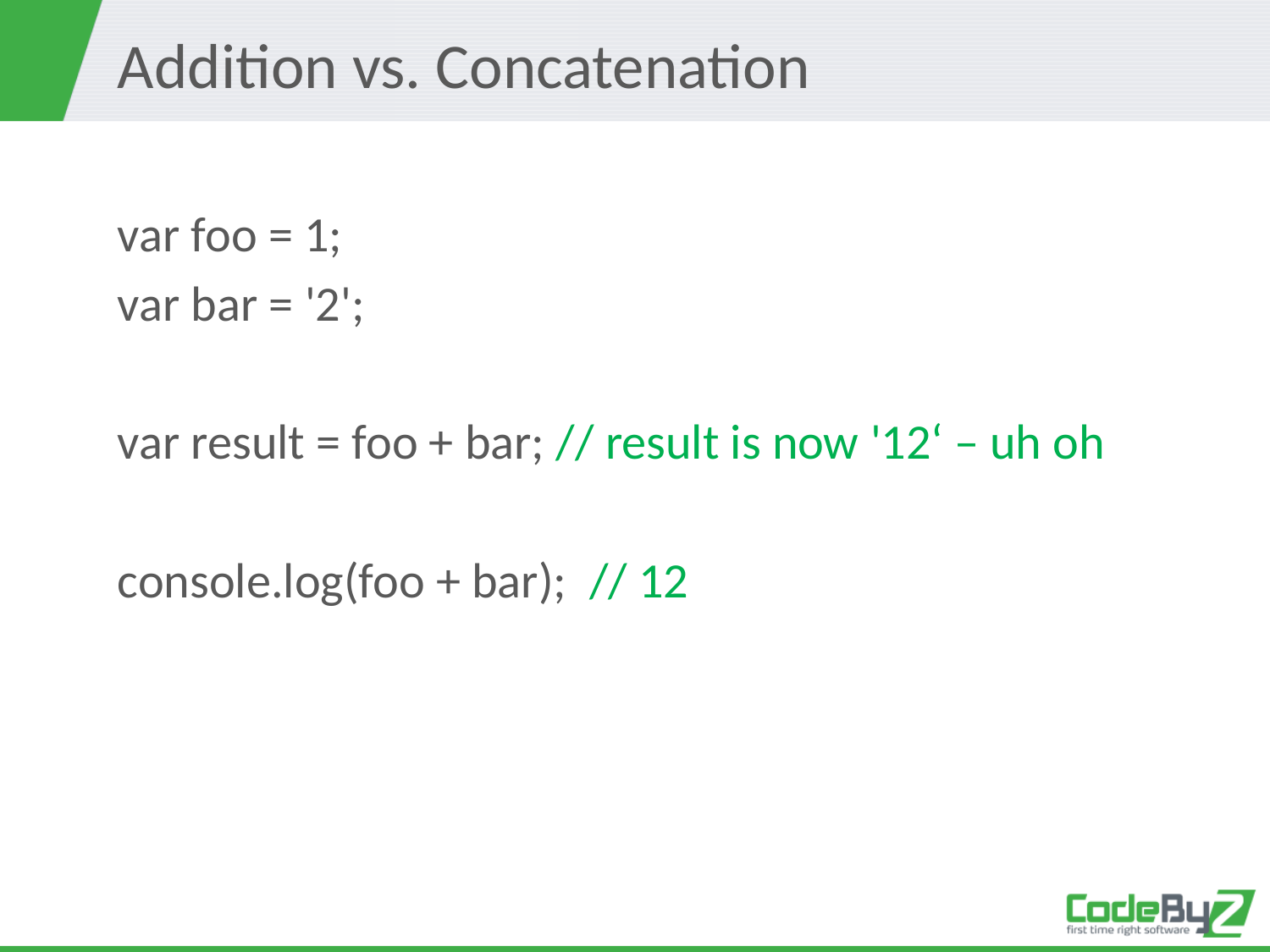

# Addition vs. Concatenation
var foo = 1;
var bar = '2';

var result = foo + bar; // result is now '12‘ – uh oh

console.log(foo + bar);  // 12